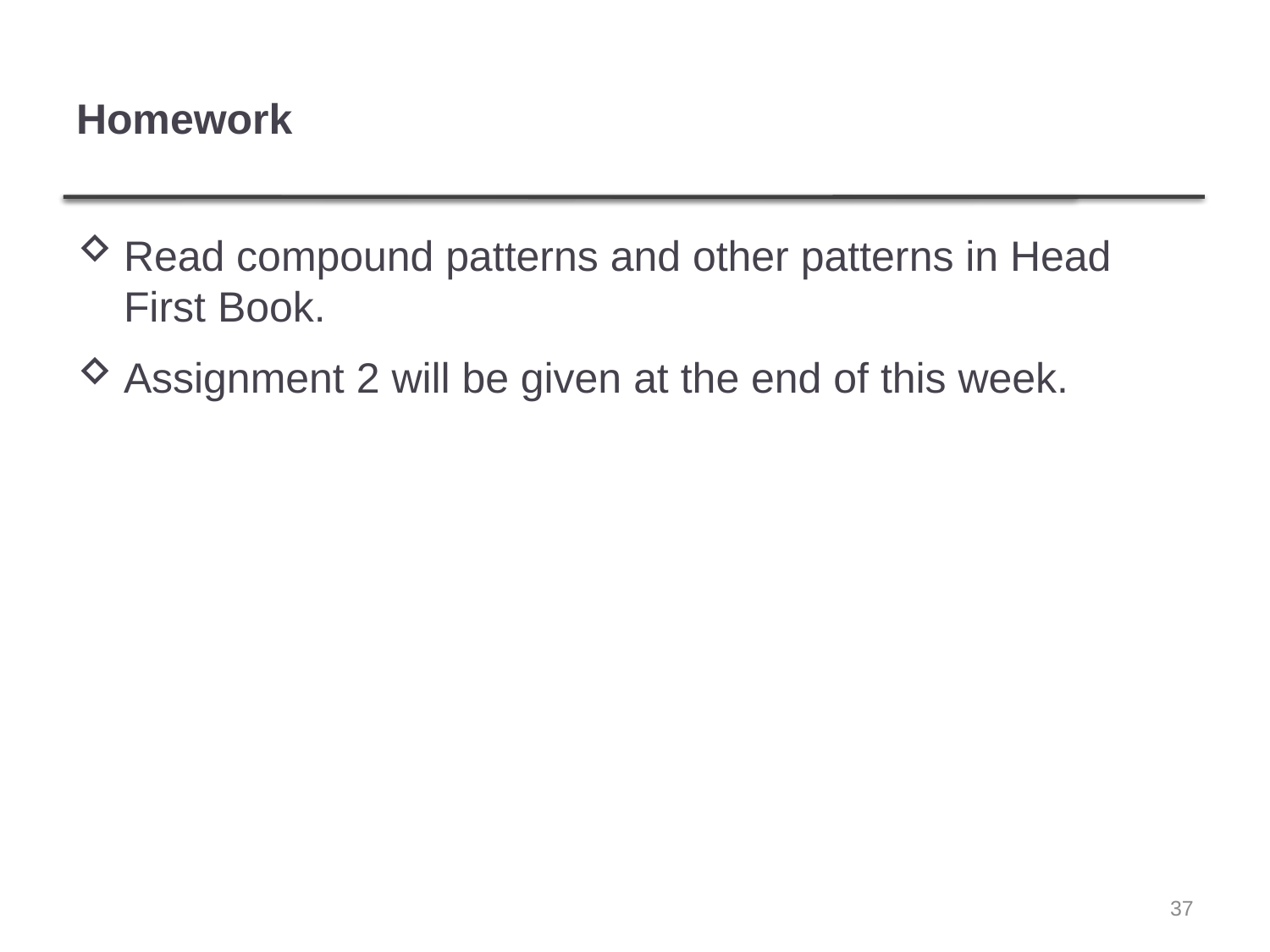

# Homework
Read compound patterns and other patterns in Head First Book.
Assignment 2 will be given at the end of this week.

37